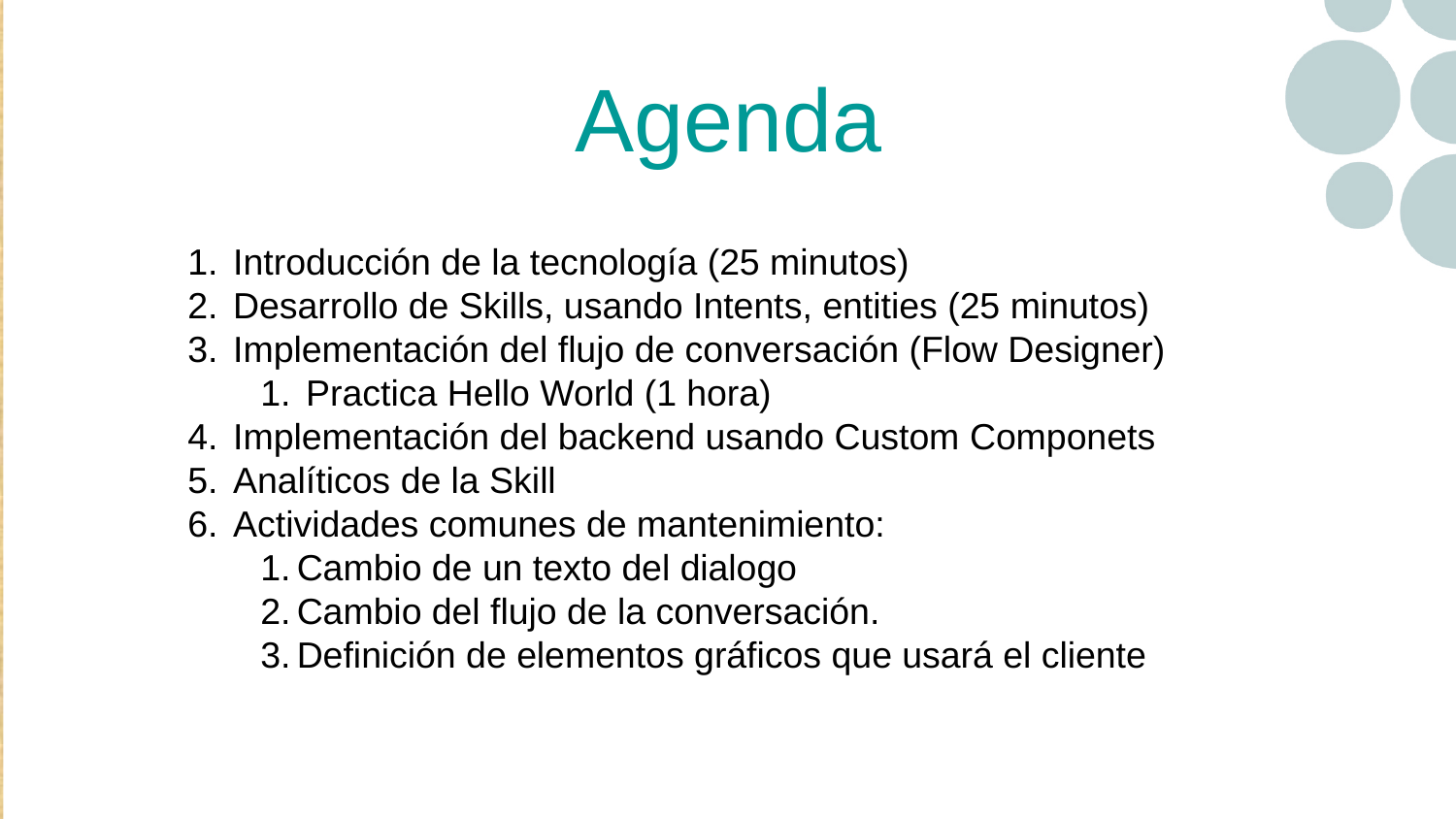

Agenda
Introducción de la tecnología (25 minutos)
Desarrollo de Skills, usando Intents, entities (25 minutos)
Implementación del flujo de conversación (Flow Designer)
Practica Hello World (1 hora)
Implementación del backend usando Custom Componets
Analíticos de la Skill
Actividades comunes de mantenimiento:
Cambio de un texto del dialogo
Cambio del flujo de la conversación.
Definición de elementos gráficos que usará el cliente